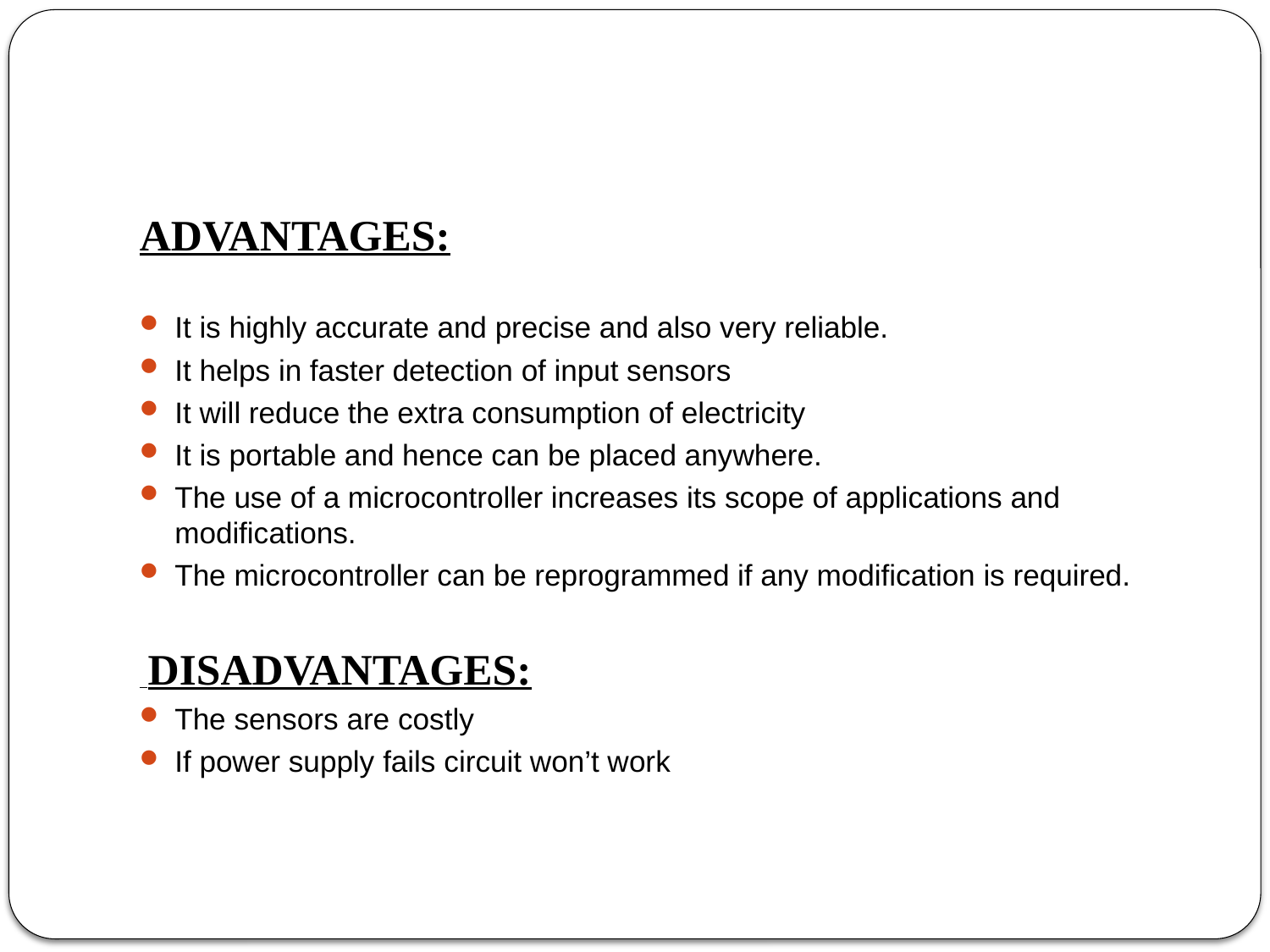

#
ADVANTAGES:

It is highly accurate and precise and also very reliable.
It helps in faster detection of input sensors
It will reduce the extra consumption of electricity
It is portable and hence can be placed anywhere.
The use of a microcontroller increases its scope of applications and modifications.
The microcontroller can be reprogrammed if any modification is required.

 DISADVANTAGES:
The sensors are costly
If power supply fails circuit won’t work